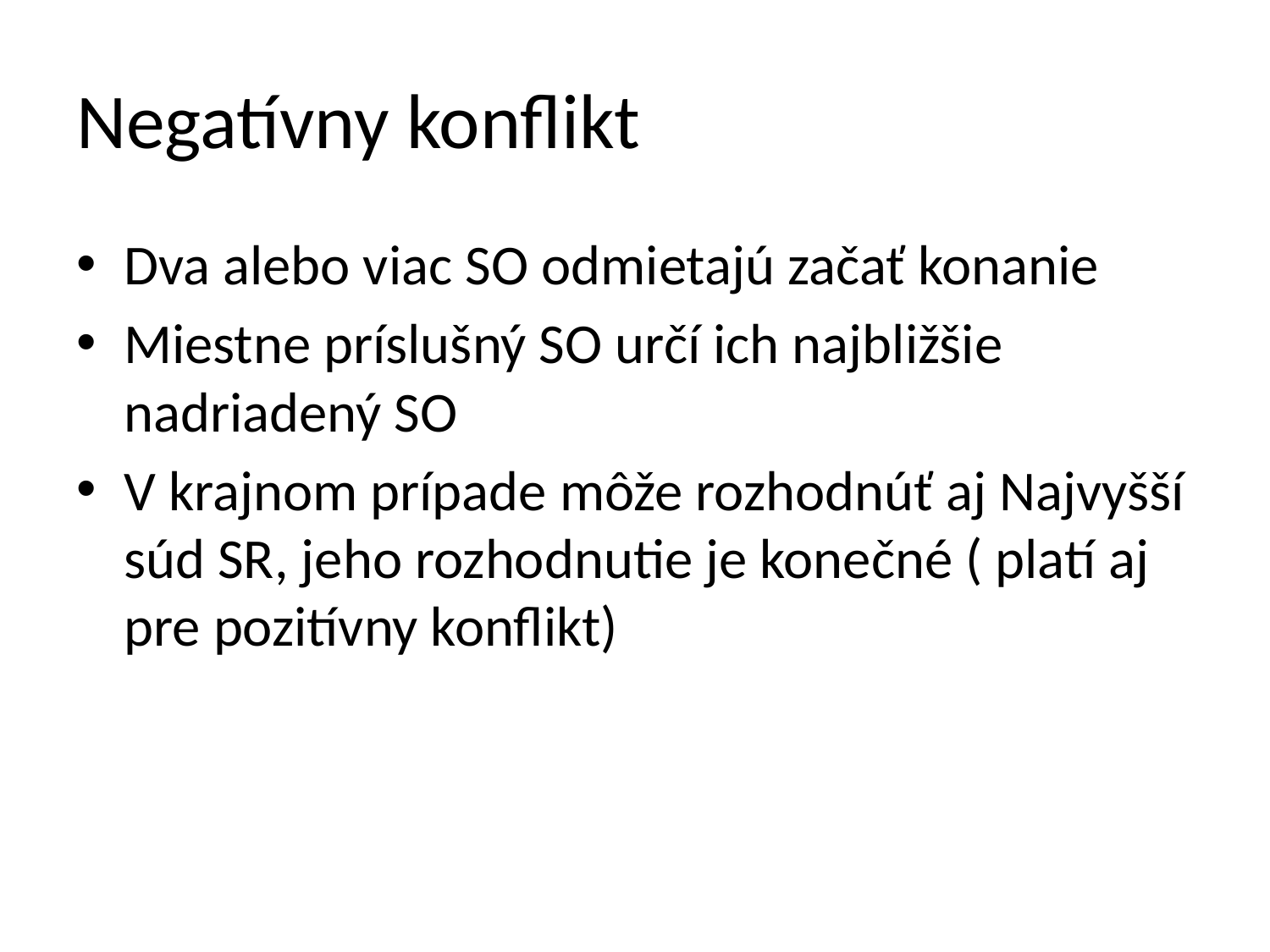

# Negatívny konflikt
Dva alebo viac SO odmietajú začať konanie
Miestne príslušný SO určí ich najbližšie nadriadený SO
V krajnom prípade môže rozhodnúť aj Najvyšší súd SR, jeho rozhodnutie je konečné ( platí aj pre pozitívny konflikt)